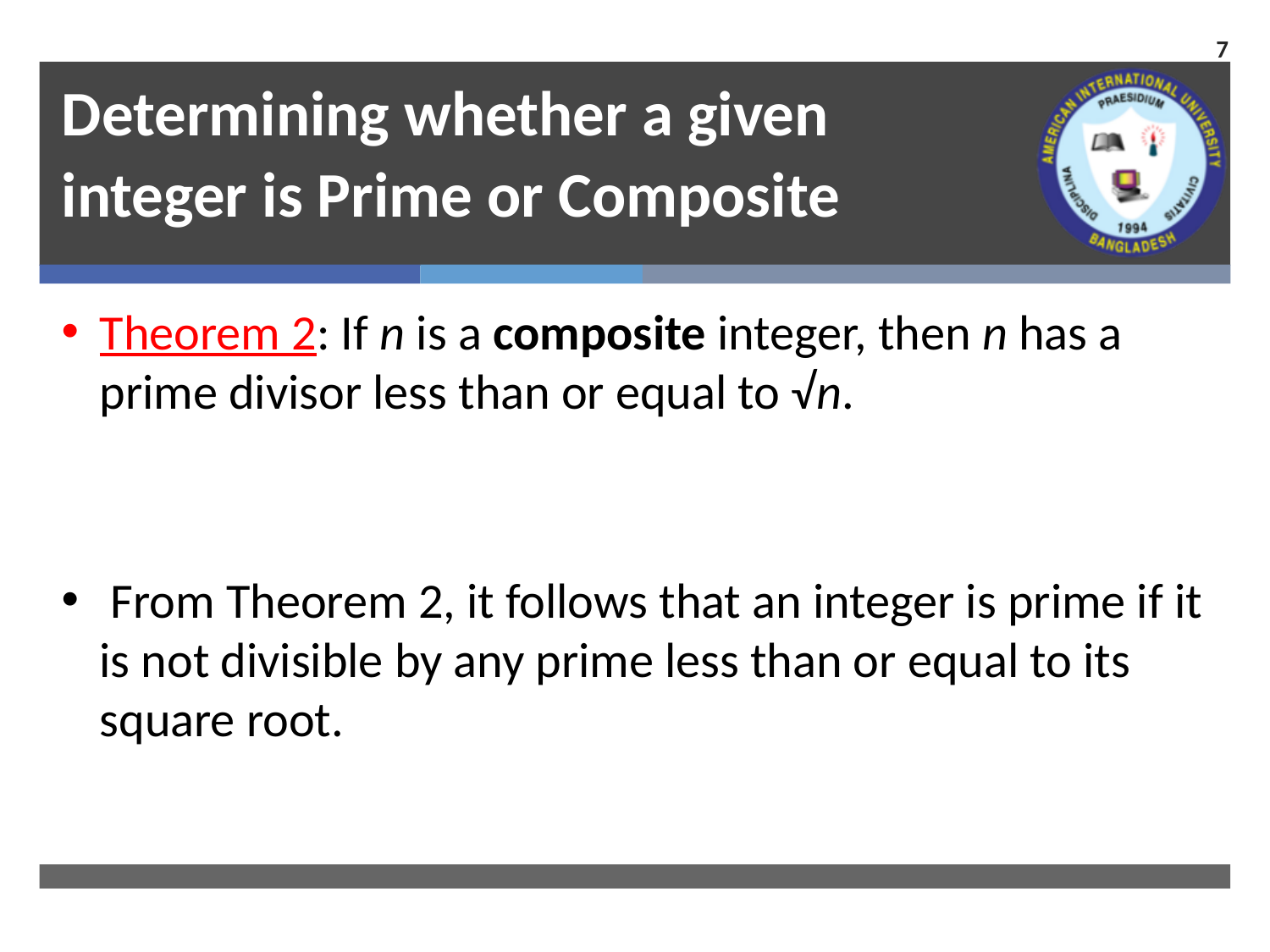

7
# Determining whether a given integer is Prime or Composite
Theorem 2: If n is a composite integer, then n has a prime divisor less than or equal to √n.

 From Theorem 2, it follows that an integer is prime if it is not divisible by any prime less than or equal to its square root.